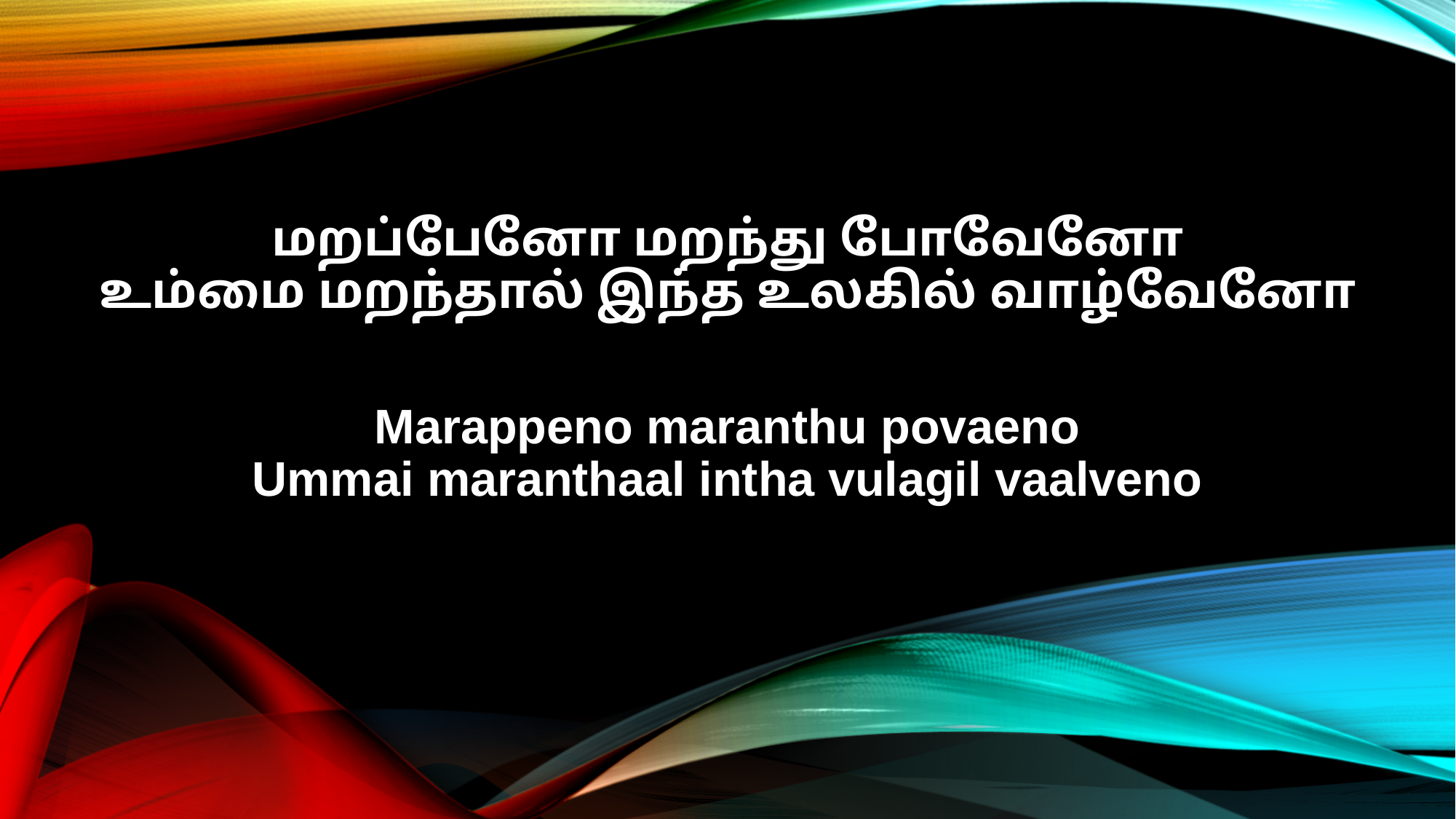

மறப்பேனோ மறந்து போவேனோ
உம்மை மறந்தால் இந்த உலகில் வாழ்வேனோ

Marappeno maranthu povaeno
Ummai maranthaal intha vulagil vaalveno